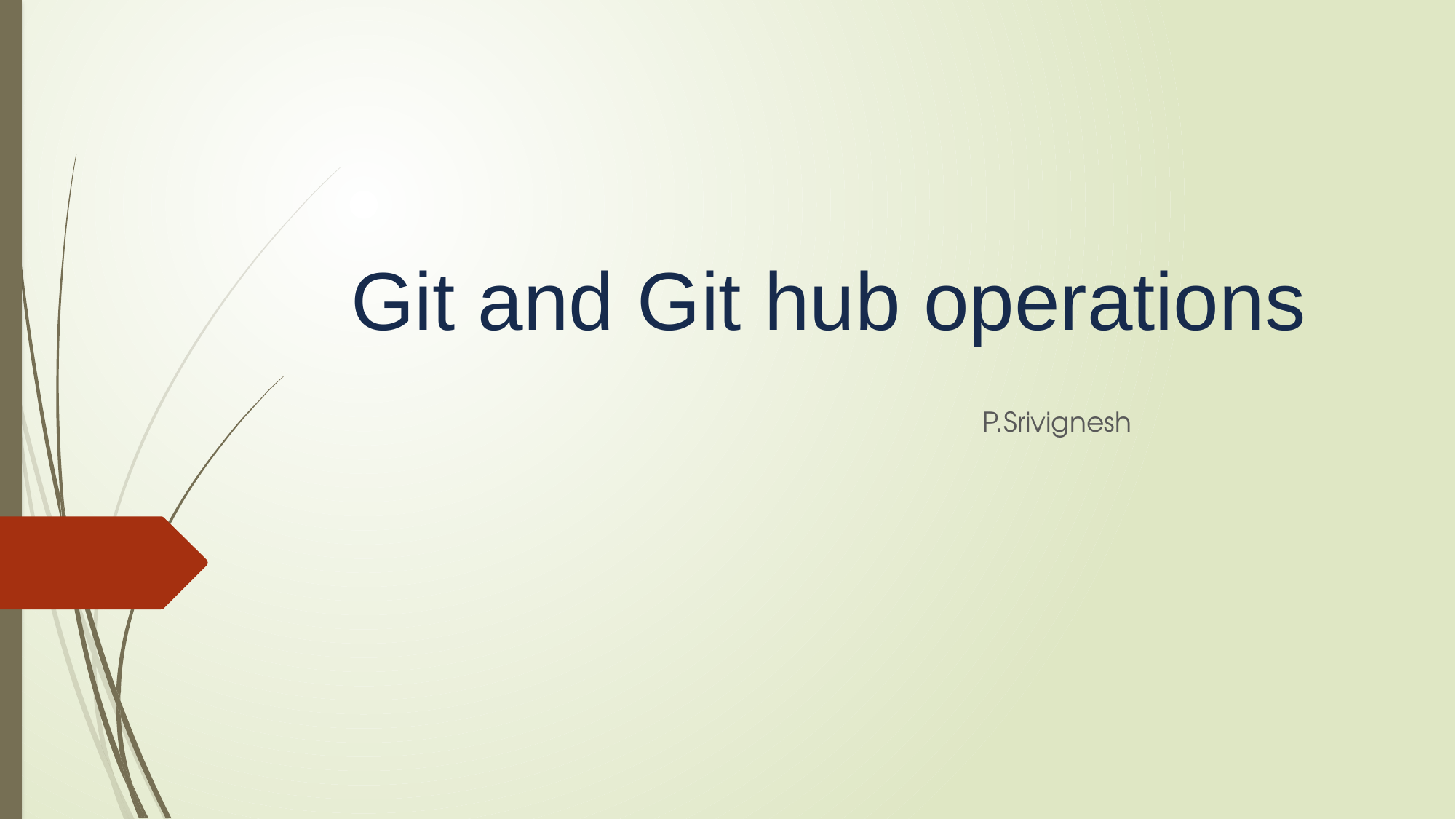

# Git and Git hub operations
P.Srivignesh